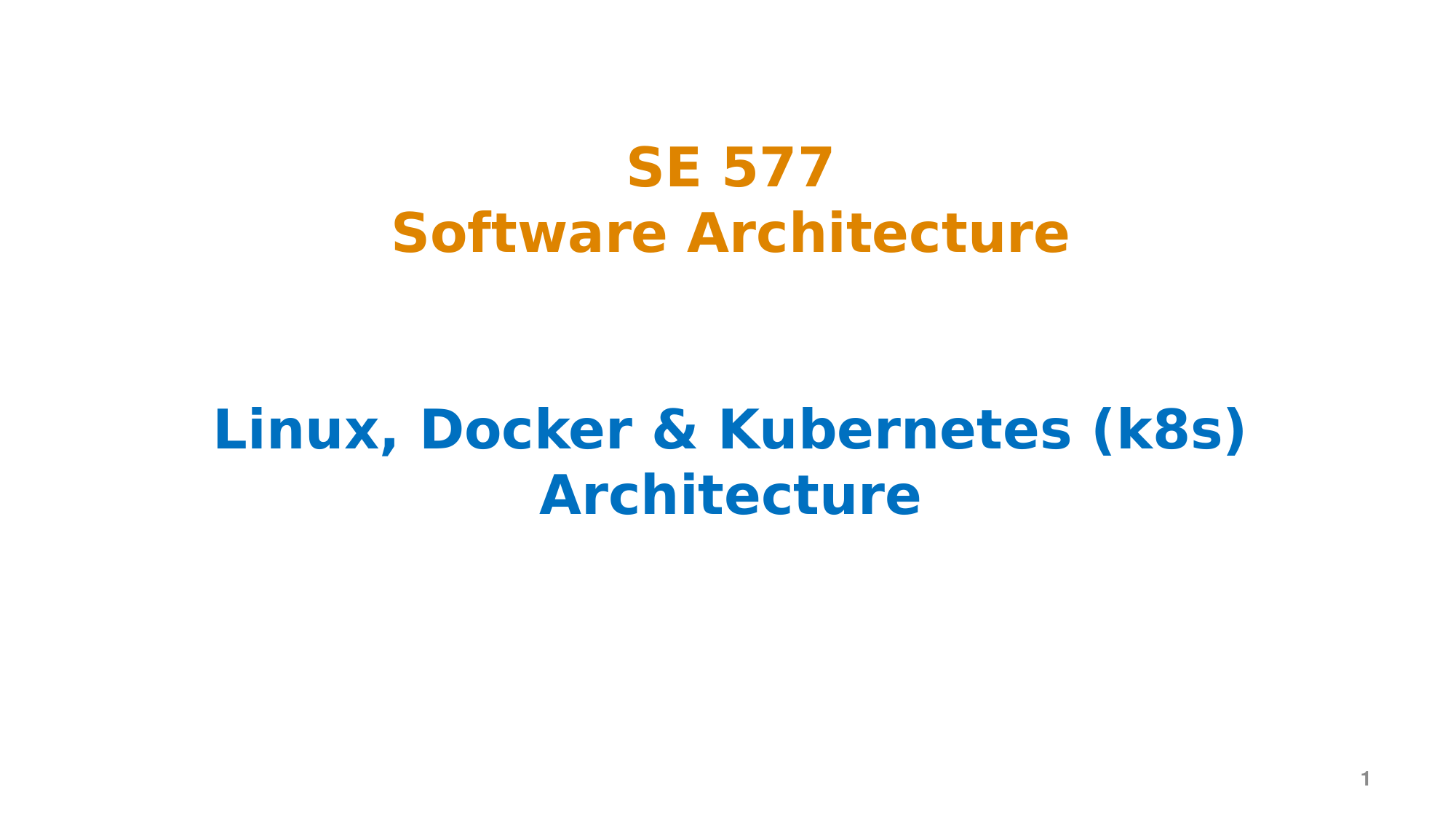

# SE 577 Software Architecture Linux, Docker & Kubernetes (k8s) Architecture
1